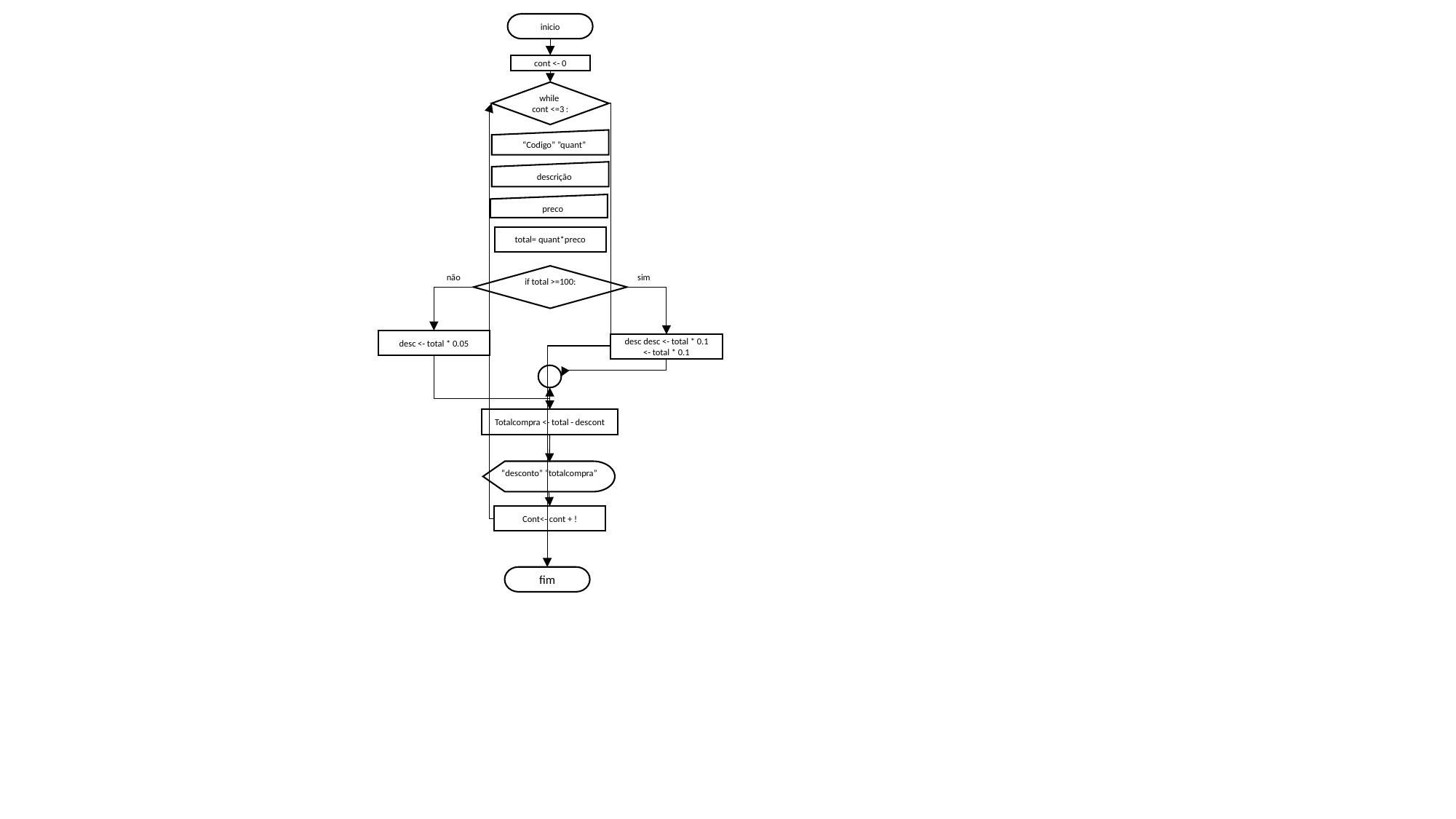

inicio
cont <- 0
while  cont <=3 :
    “Codigo” ”quant”
    descrição
    preco
total= quant*preco
if total >=100:

não
sim
desc <- total * 0.05
desc desc <- total * 0.1
<- total * 0.1

Totalcompra <- total - descont

“desconto” “totalcompra”
Cont<- cont + !
fim